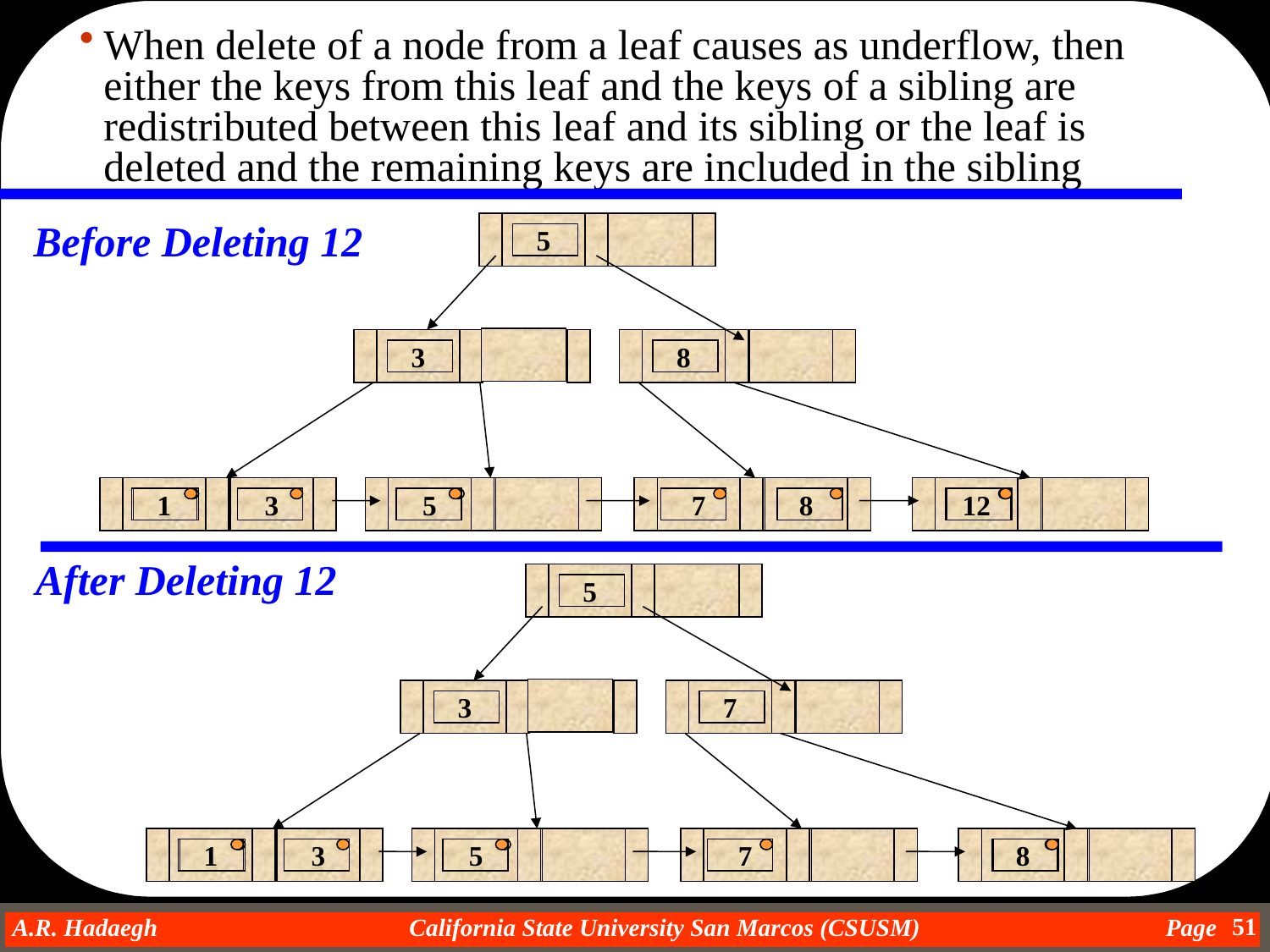

When delete of a node from a leaf causes as underflow, then either the keys from this leaf and the keys of a sibling are redistributed between this leaf and its sibling or the leaf is deleted and the remaining keys are included in the sibling

Before Deleting 12

5

3

8

1

3

5

7

8

12

After Deleting 12

5

3

7

1

3

5

7

8

51